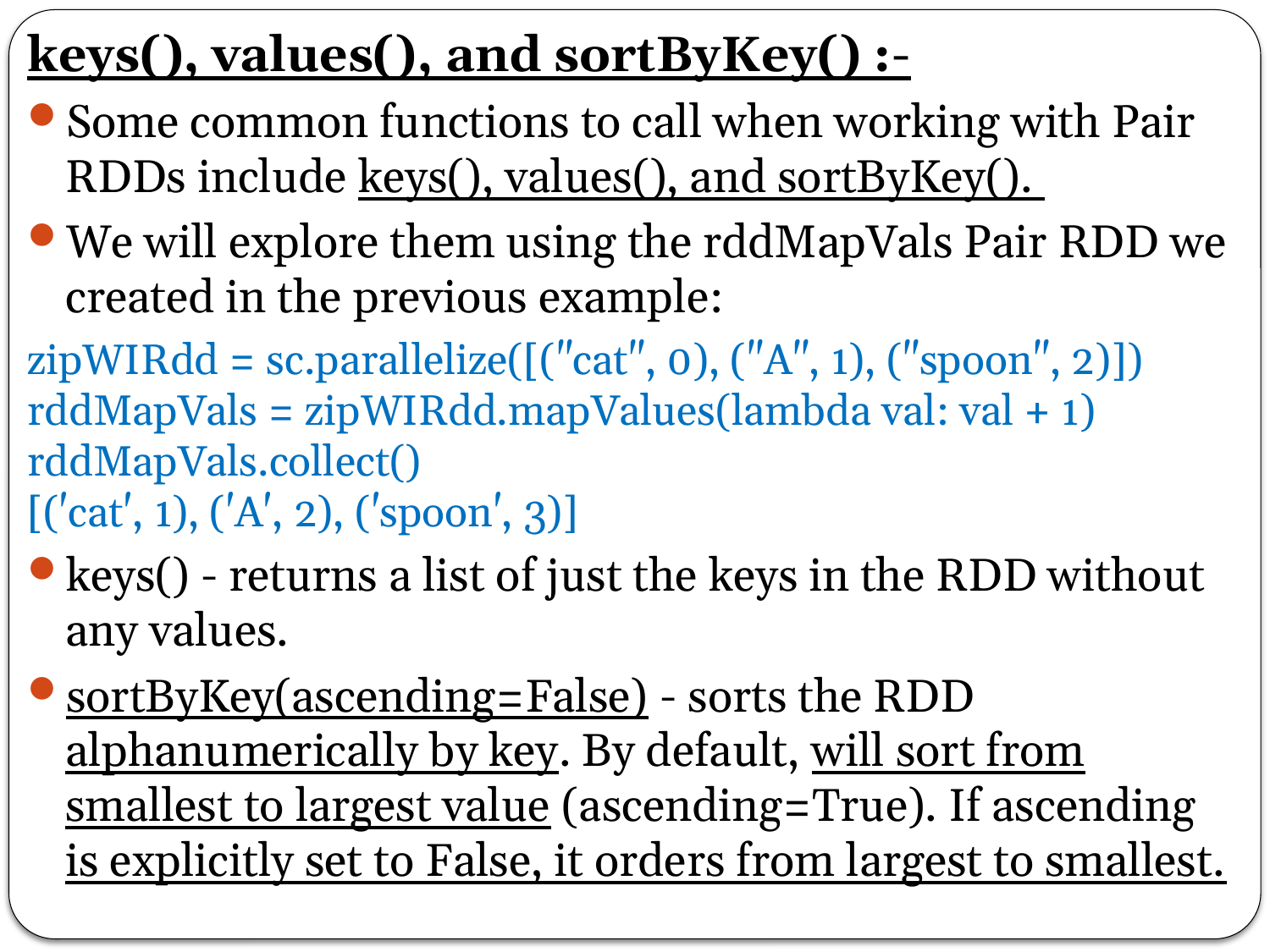

keys(), values(), and sortByKey() :-
Some common functions to call when working with Pair RDDs include keys(), values(), and sortByKey().
We will explore them using the rddMapVals Pair RDD we created in the previous example:
zipWIRdd = sc.parallelize([("cat", 0), ("A", 1), ("spoon", 2)])
rddMapVals = zipWIRdd.mapValues(lambda val: val + 1)
rddMapVals.collect()
[('cat', 1), ('A', 2), ('spoon', 3)]
keys() - returns a list of just the keys in the RDD without any values.
sortByKey(ascending=False) - sorts the RDD alphanumerically by key. By default, will sort from smallest to largest value (ascending=True). If ascending is explicitly set to False, it orders from largest to smallest.